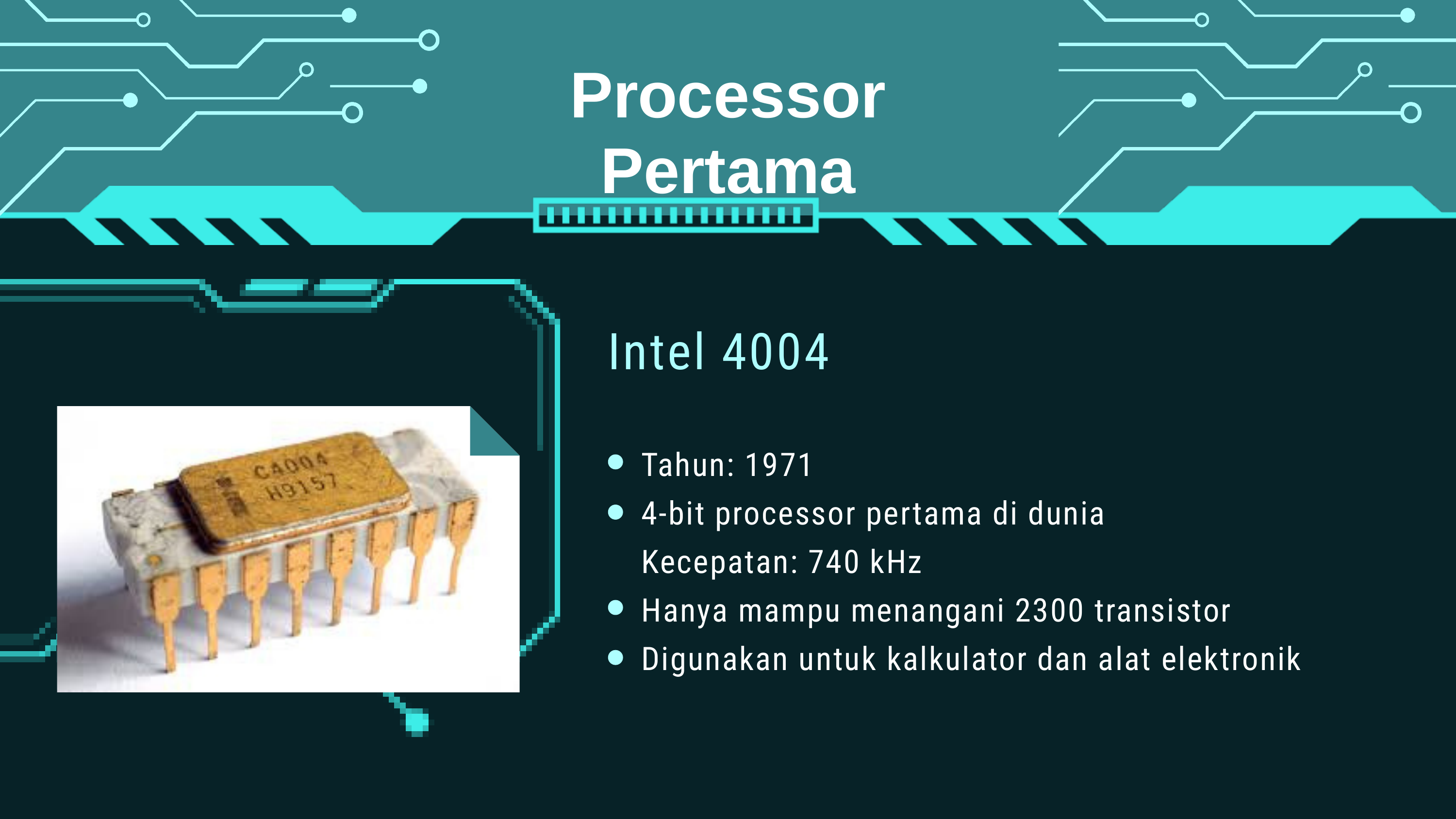

Processor Pertama

Intel 4004

Tahun: 1971
4-bit processor pertama di dunia
Kecepatan: 740 kHz
Hanya mampu menangani 2300 transistor
Digunakan untuk kalkulator dan alat elektronik